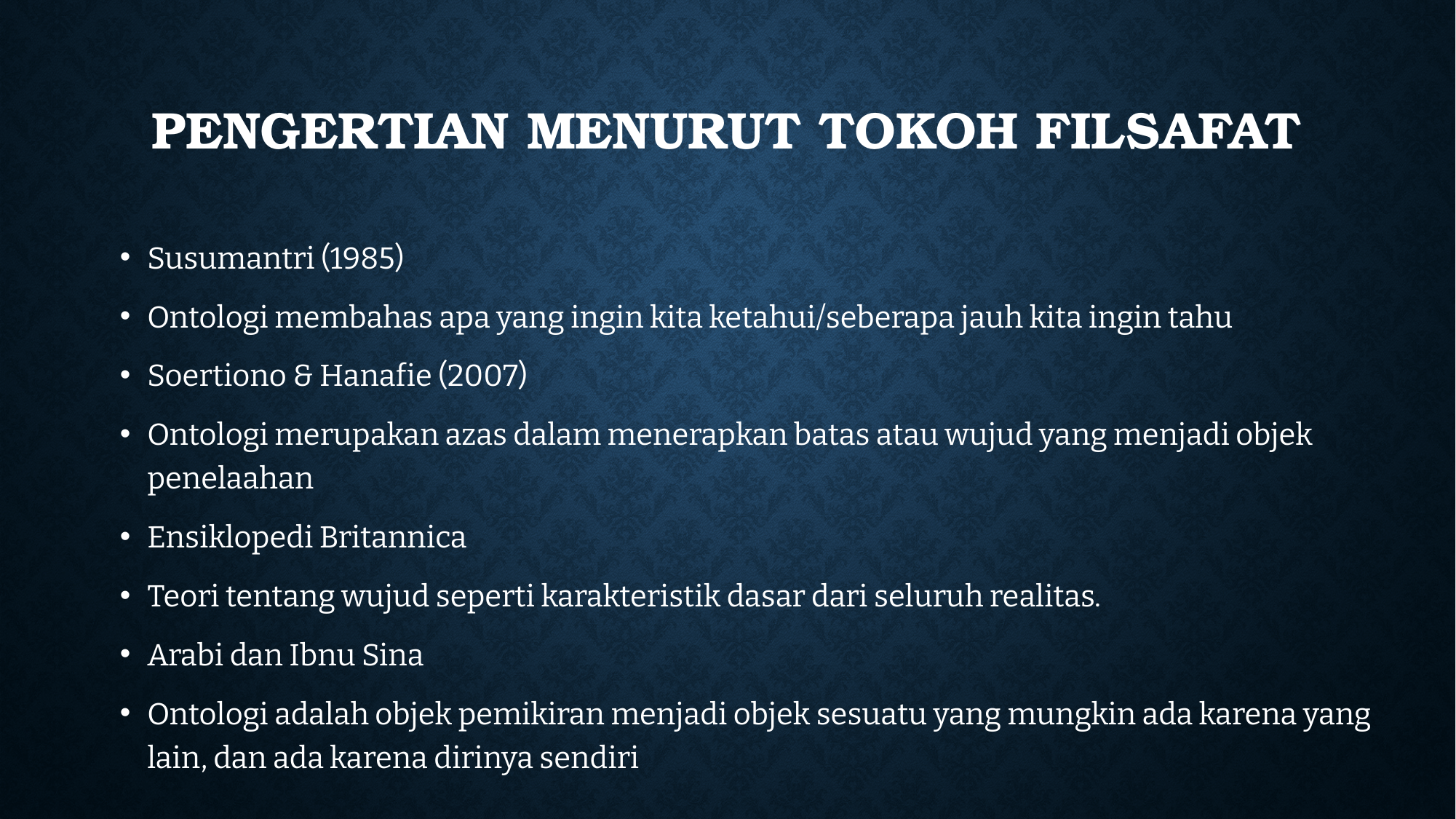

# Pengertian menurut tokoh filsafat
Susumantri (1985)
Ontologi membahas apa yang ingin kita ketahui/seberapa jauh kita ingin tahu
Soertiono & Hanafie (2007)
Ontologi merupakan azas dalam menerapkan batas atau wujud yang menjadi objek penelaahan
Ensiklopedi Britannica
Teori tentang wujud seperti karakteristik dasar dari seluruh realitas.
Arabi dan Ibnu Sina
Ontologi adalah objek pemikiran menjadi objek sesuatu yang mungkin ada karena yang lain, dan ada karena dirinya sendiri